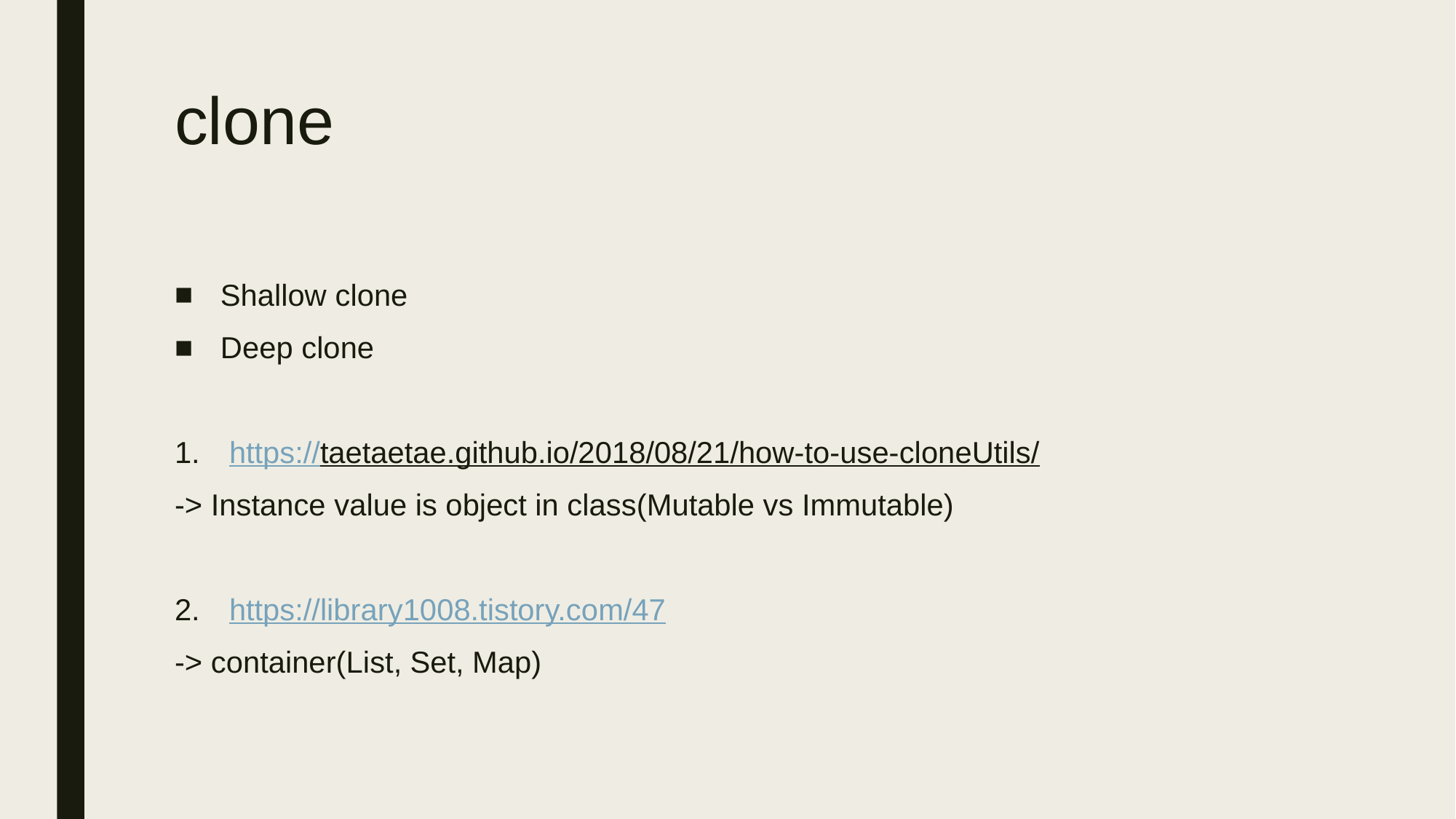

# clone
Shallow clone
Deep clone

https://taetaetae.github.io/2018/08/21/how-to-use-cloneUtils/
-> Instance value is object in class(Mutable vs Immutable)

https://library1008.tistory.com/47
-> container(List, Set, Map)